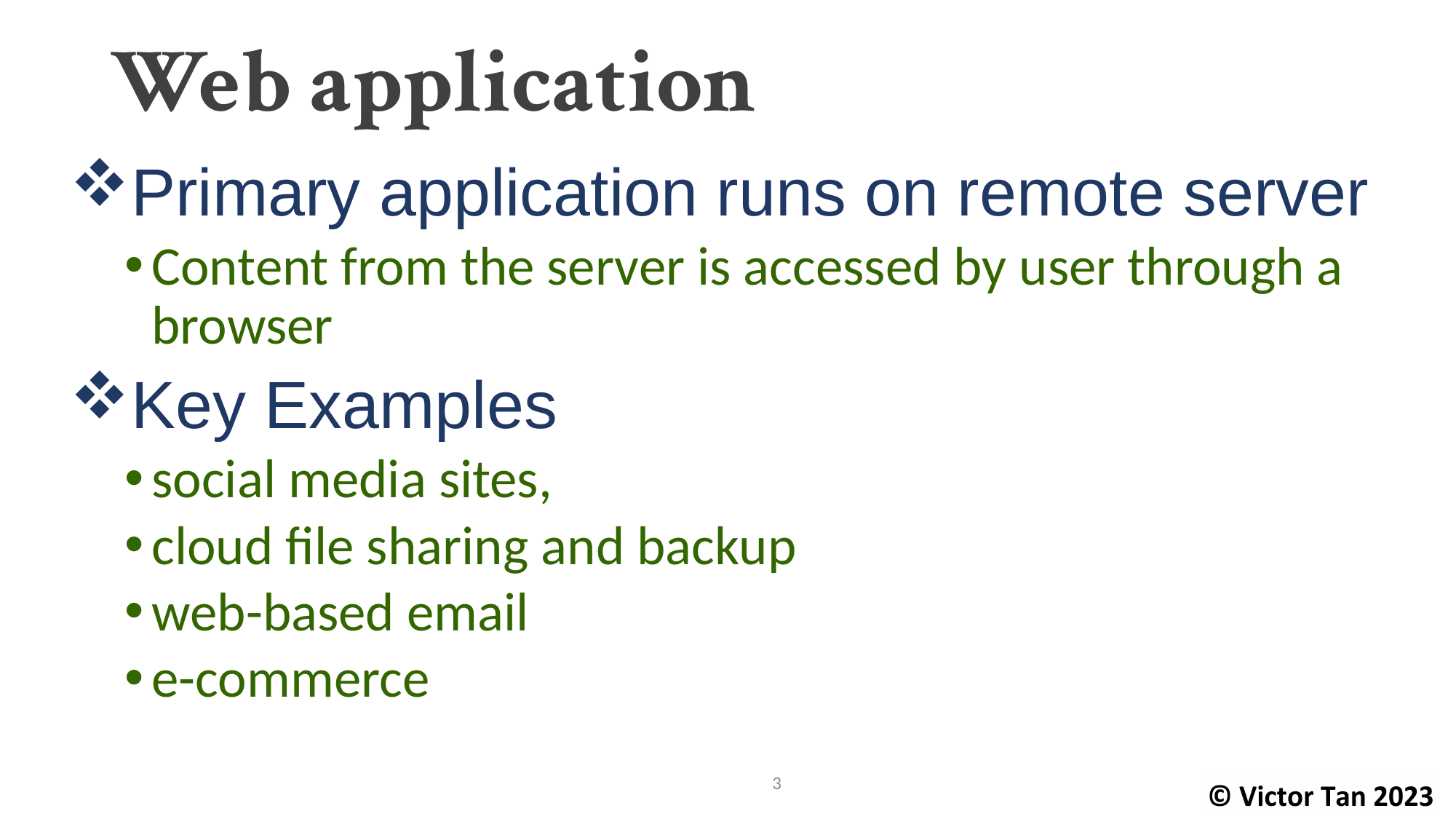

# Web application
Primary application runs on remote server
Content from the server is accessed by user through a browser
Key Examples
social media sites,
cloud file sharing and backup
web-based email
e-commerce
3